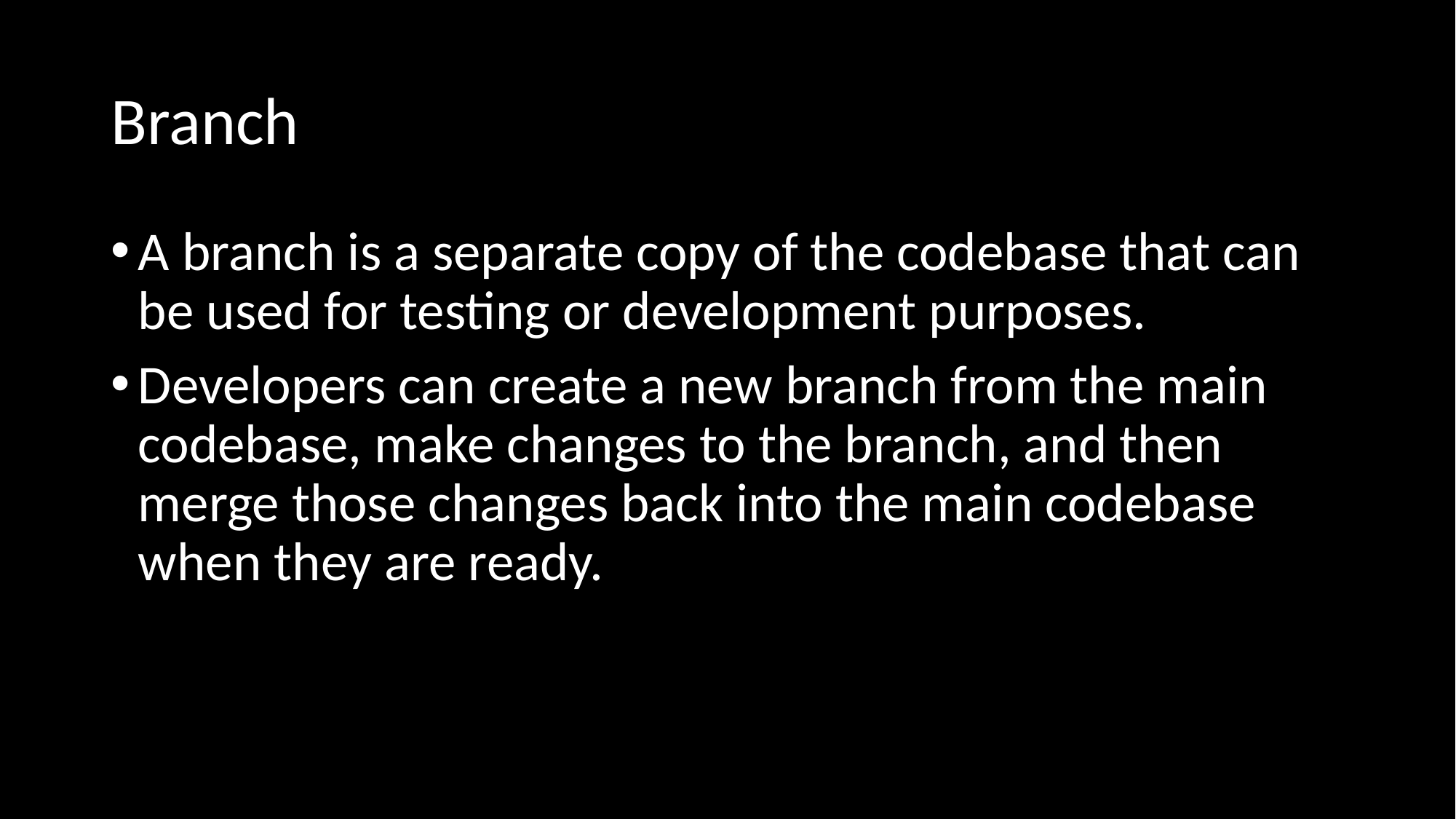

# Branch
A branch is a separate copy of the codebase that can be used for testing or development purposes.
Developers can create a new branch from the main codebase, make changes to the branch, and then merge those changes back into the main codebase when they are ready.